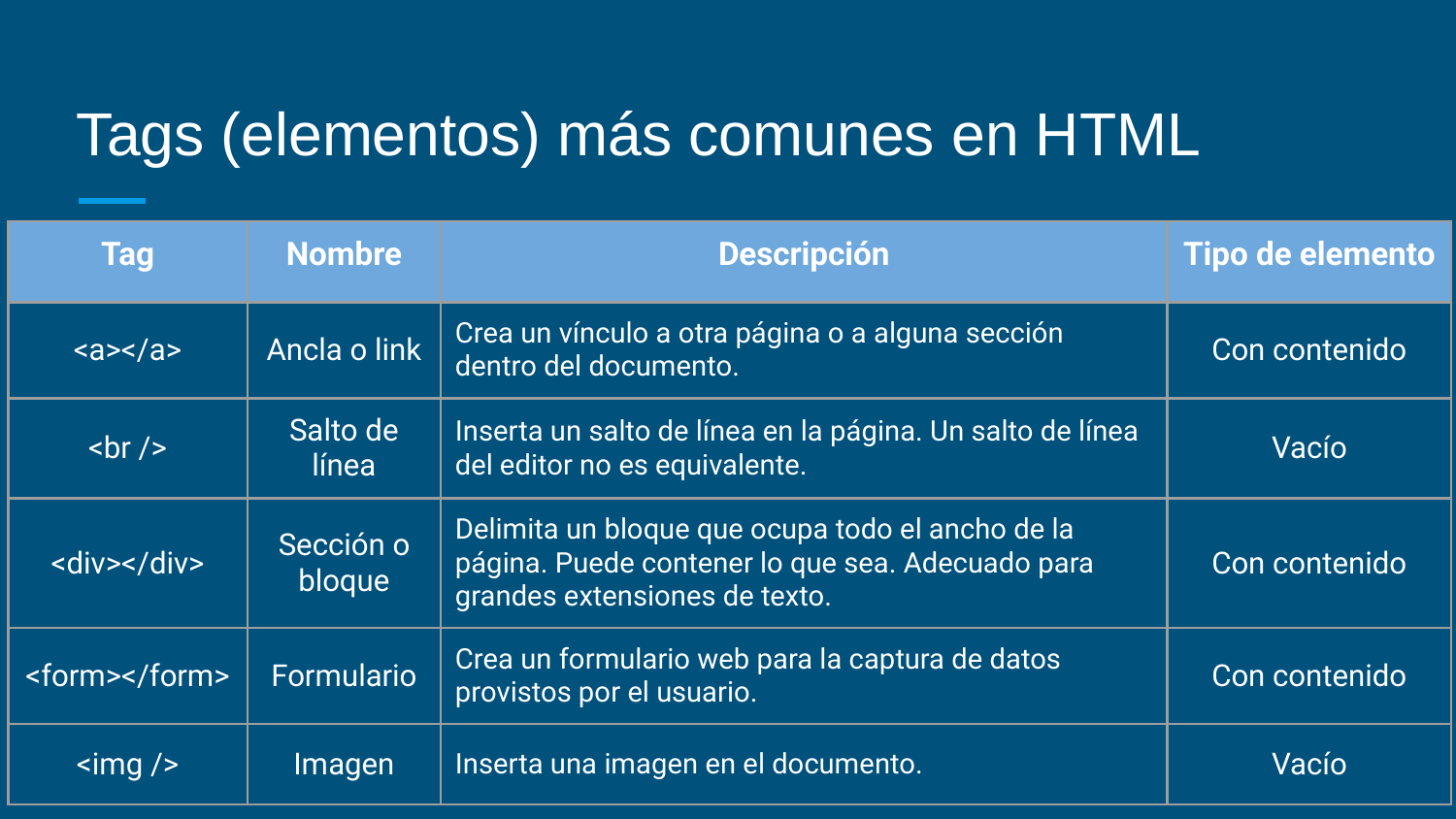

# Tags (elementos) más comunes en HTML
| Tag | Nombre | Descripción | Tipo de elemento |
| --- | --- | --- | --- |
| <a></a> | Ancla o link | Crea un vínculo a otra página o a alguna sección dentro del documento. | Con contenido |
| <br /> | Salto de línea | Inserta un salto de línea en la página. Un salto de línea del editor no es equivalente. | Vacío |
| <div></div> | Sección o bloque | Delimita un bloque que ocupa todo el ancho de la página. Puede contener lo que sea. Adecuado para grandes extensiones de texto. | Con contenido |
| <form></form> | Formulario | Crea un formulario web para la captura de datos provistos por el usuario. | Con contenido |
| <img /> | Imagen | Inserta una imagen en el documento. | Vacío |